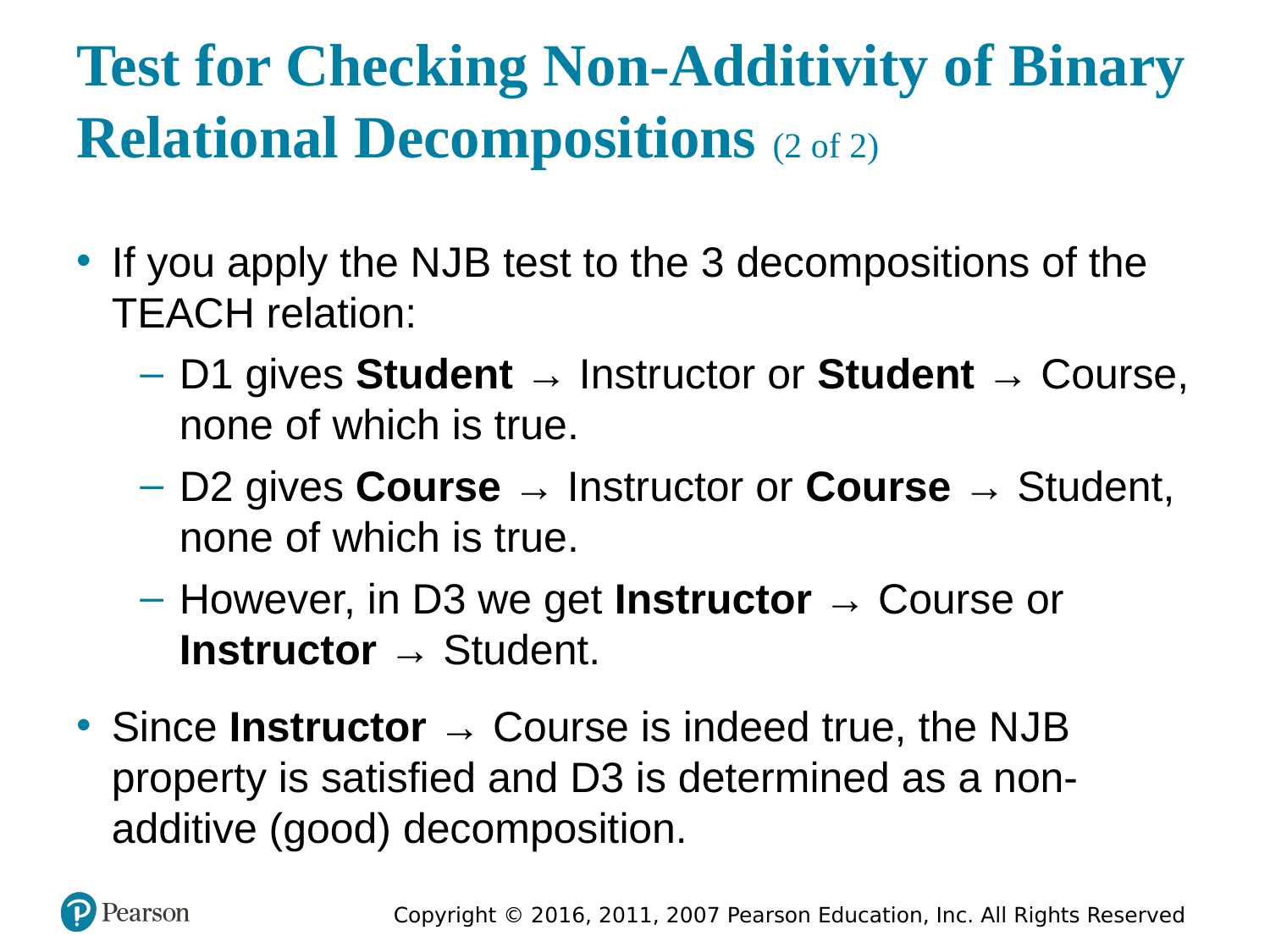

# Test for Checking Non-Additivity of Binary Relational Decompositions (2 of 2)
If you apply the N J B test to the 3 decompositions of the TEACH relation:
D1 gives Student → Instructor or Student → Course, none of which is true.
D2 gives Course → Instructor or Course → Student, none of which is true.
However, in D3 we get Instructor → Course or Instructor → Student.
Since Instructor → Course is indeed true, the N J B property is satisfied and D3 is determined as a non-additive (good) decomposition.